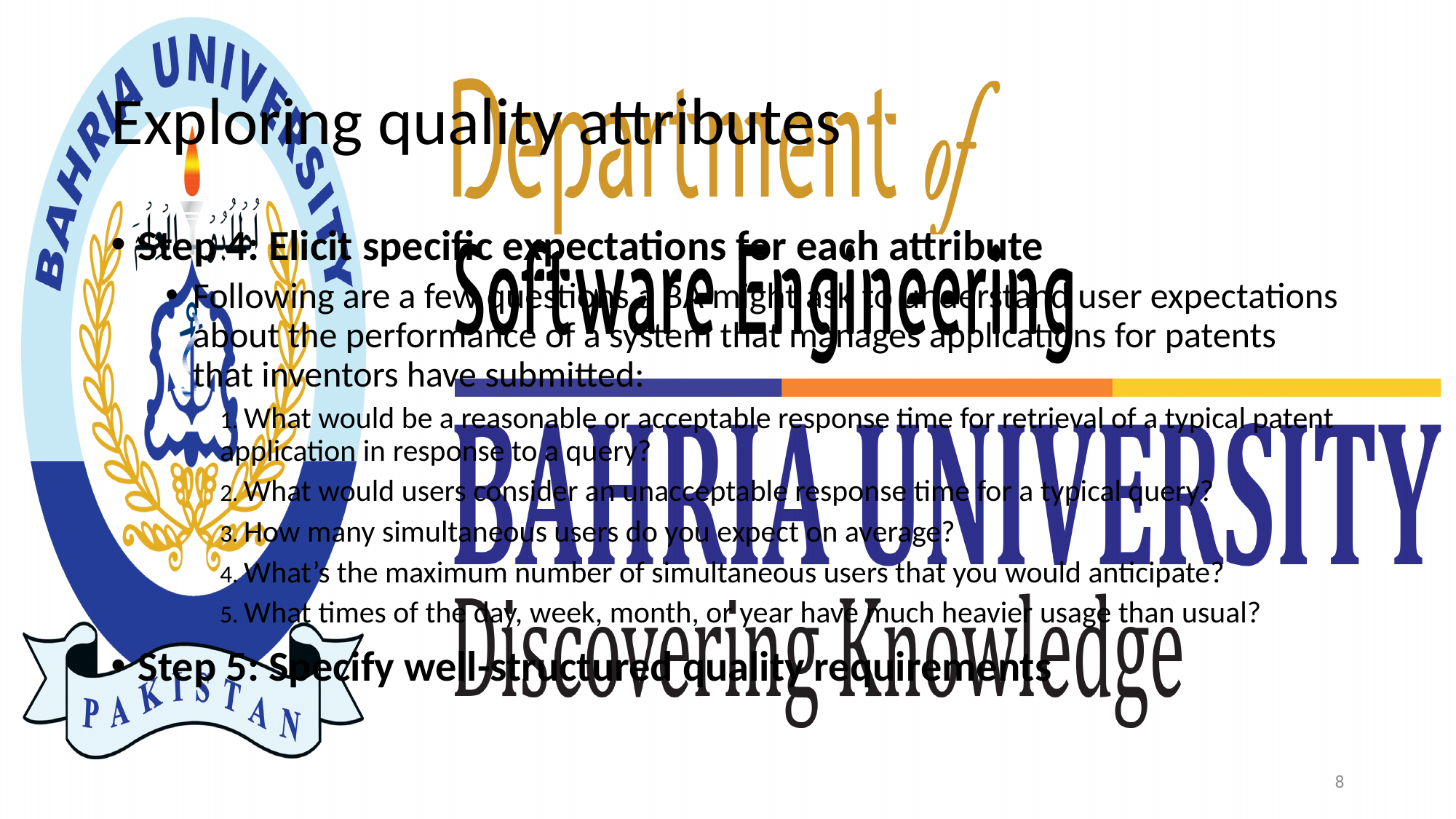

# Exploring quality attributes
Step 4: Elicit specific expectations for each attribute
Following are a few questions a BA might ask to understand user expectations about the performance of a system that manages applications for patents that inventors have submitted:
1. What would be a reasonable or acceptable response time for retrieval of a typical patent application in response to a query?
2. What would users consider an unacceptable response time for a typical query?
3. How many simultaneous users do you expect on average?
4. What’s the maximum number of simultaneous users that you would anticipate?
5. What times of the day, week, month, or year have much heavier usage than usual?
Step 5: Specify well-structured quality requirements

8